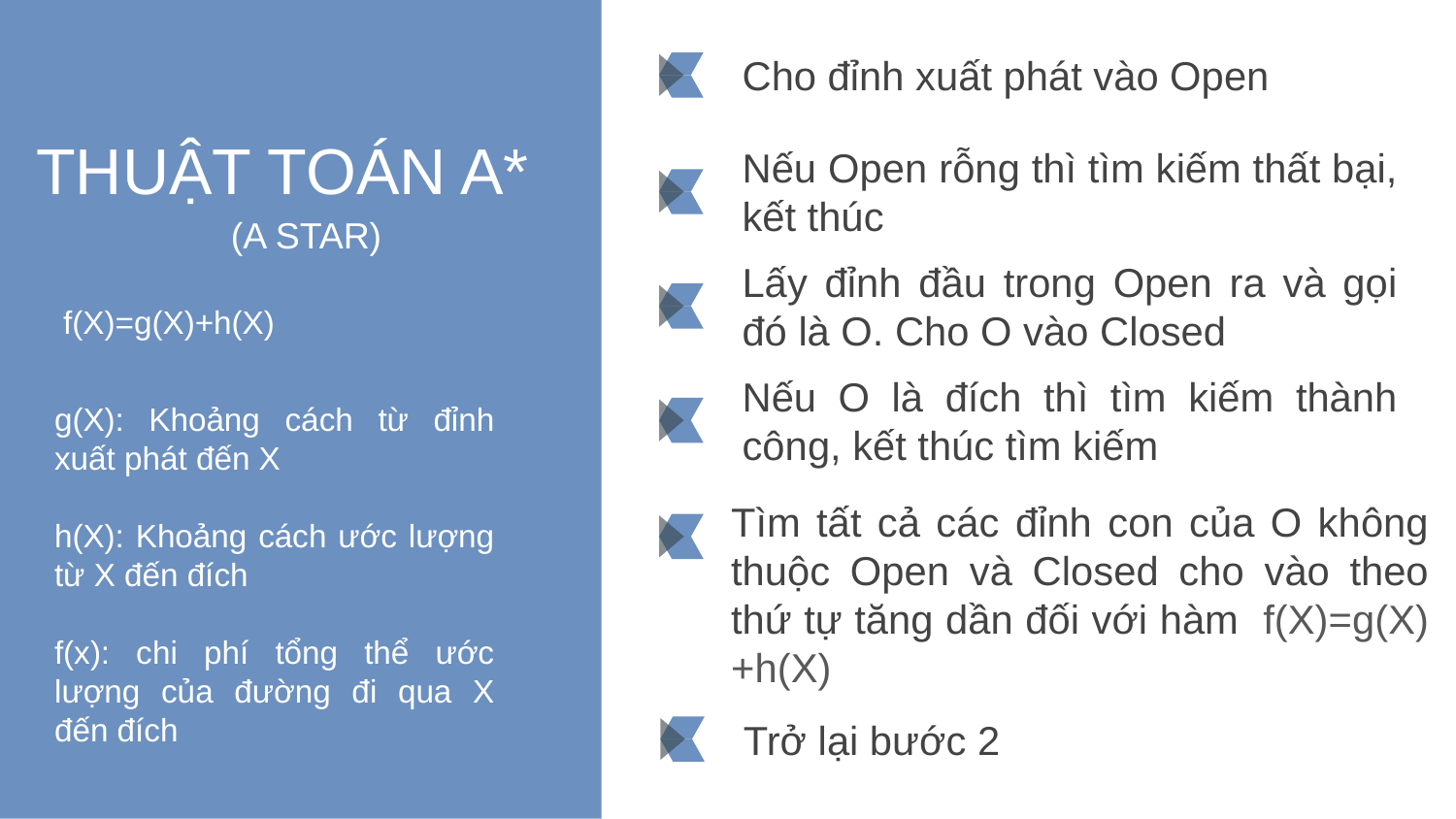

Cho đỉnh xuất phát vào Open

# THUẬT TOÁN A*
Nếu Open rỗng thì tìm kiếm thất bại, kết thúc

(A STAR)
Lấy đỉnh đầu trong Open ra và gọi đó là O. Cho O vào Closed

 f(X)=g(X)+h(X)
Nếu O là đích thì tìm kiếm thành công, kết thúc tìm kiếm
g(X): Khoảng cách từ đỉnh xuất phát đến X

h(X): Khoảng cách ước lượng từ X đến đích

f(x): chi phí tổng thể ước lượng của đường đi qua X đến đích

Tìm tất cả các đỉnh con của O không thuộc Open và Closed cho vào theo thứ tự tăng dần đối với hàm  f(X)=g(X)+h(X)

Trở lại bước 2